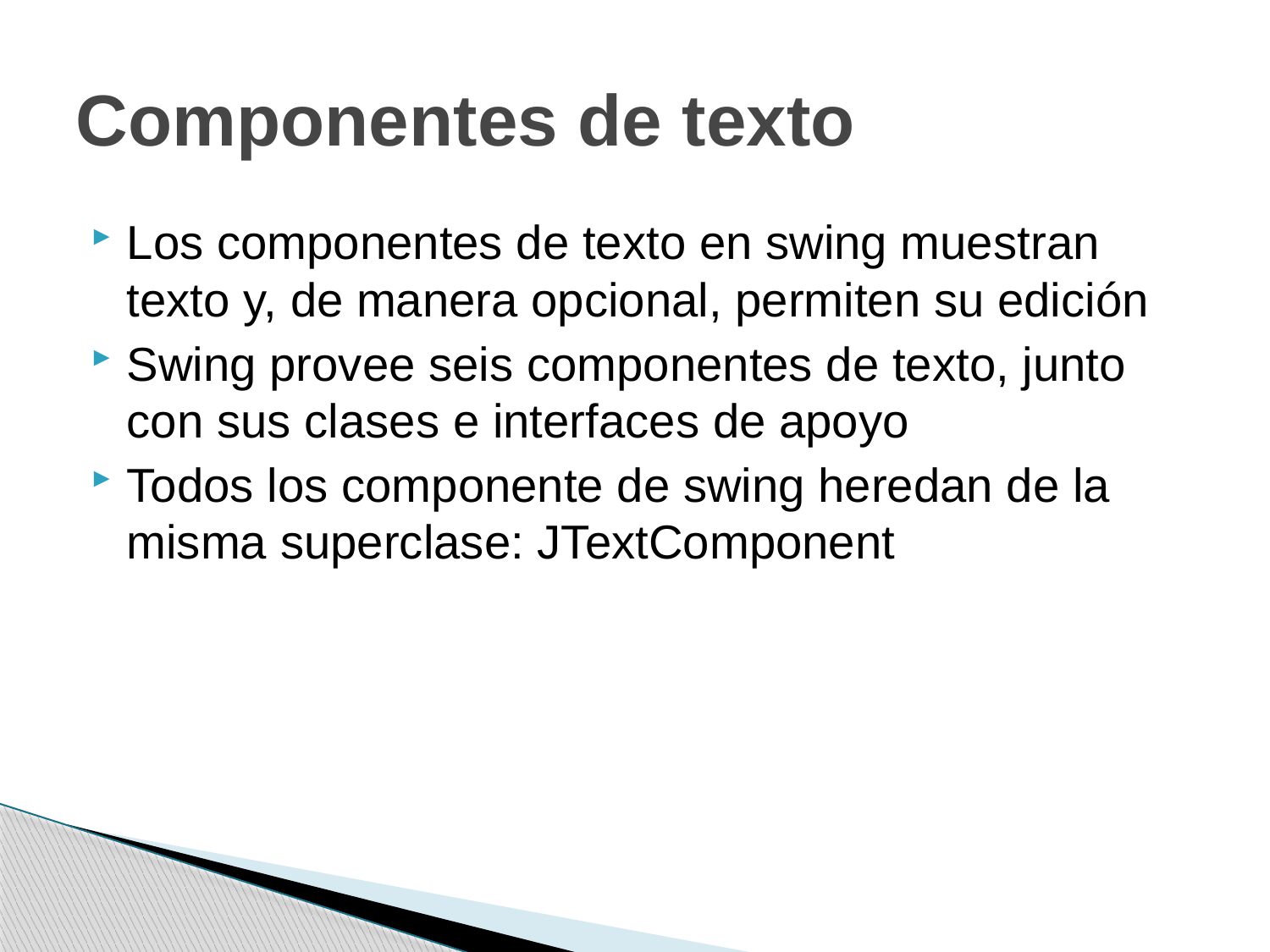

# Componentes de texto
Los componentes de texto en swing muestran texto y, de manera opcional, permiten su edición
Swing provee seis componentes de texto, junto con sus clases e interfaces de apoyo
Todos los componente de swing heredan de la misma superclase: JTextComponent